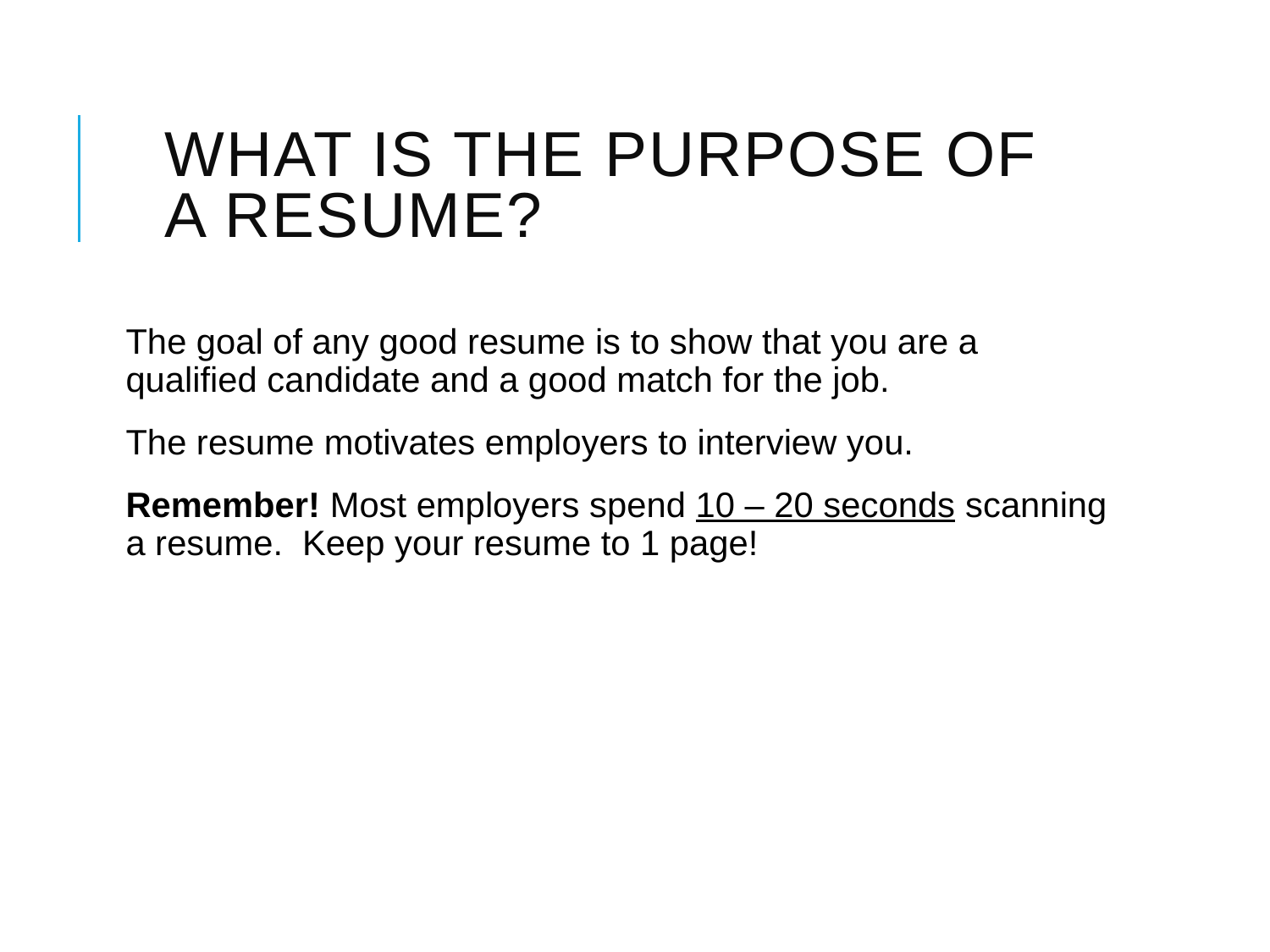

# What is the Purpose of a Resume?
The goal of any good resume is to show that you are a qualified candidate and a good match for the job.
The resume motivates employers to interview you.
Remember! Most employers spend 10 – 20 seconds scanning a resume.  Keep your resume to 1 page!